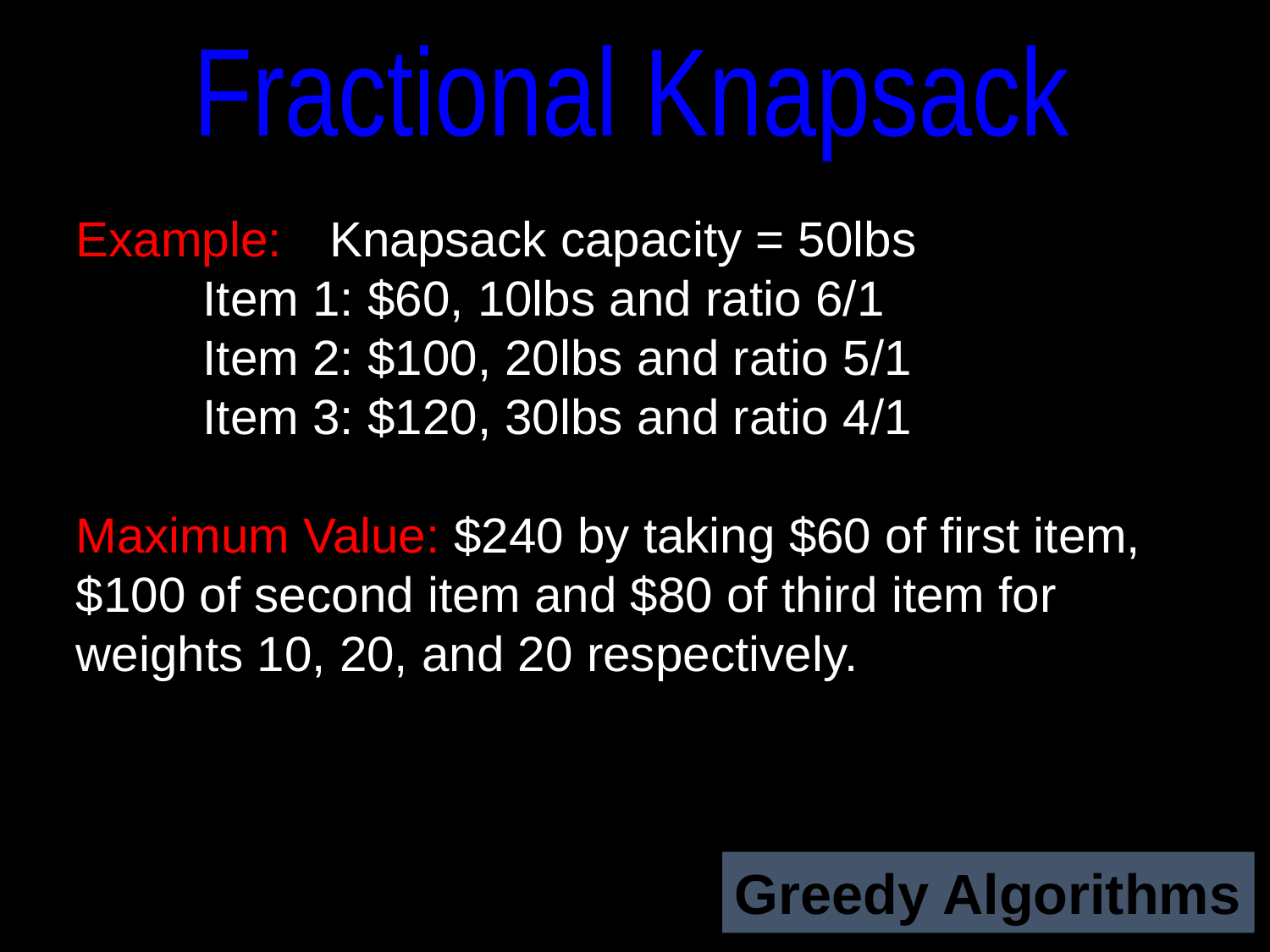

Fractional Knapsack
Example:	Knapsack capacity = 50lbs
	Item 1: $60, 10lbs and ratio 6/1
	Item 2: $100, 20lbs and ratio 5/1
	Item 3: $120, 30lbs and ratio 4/1

Maximum Value: $240 by taking $60 of first item, $100 of second item and $80 of third item for weights 10, 20, and 20 respectively.